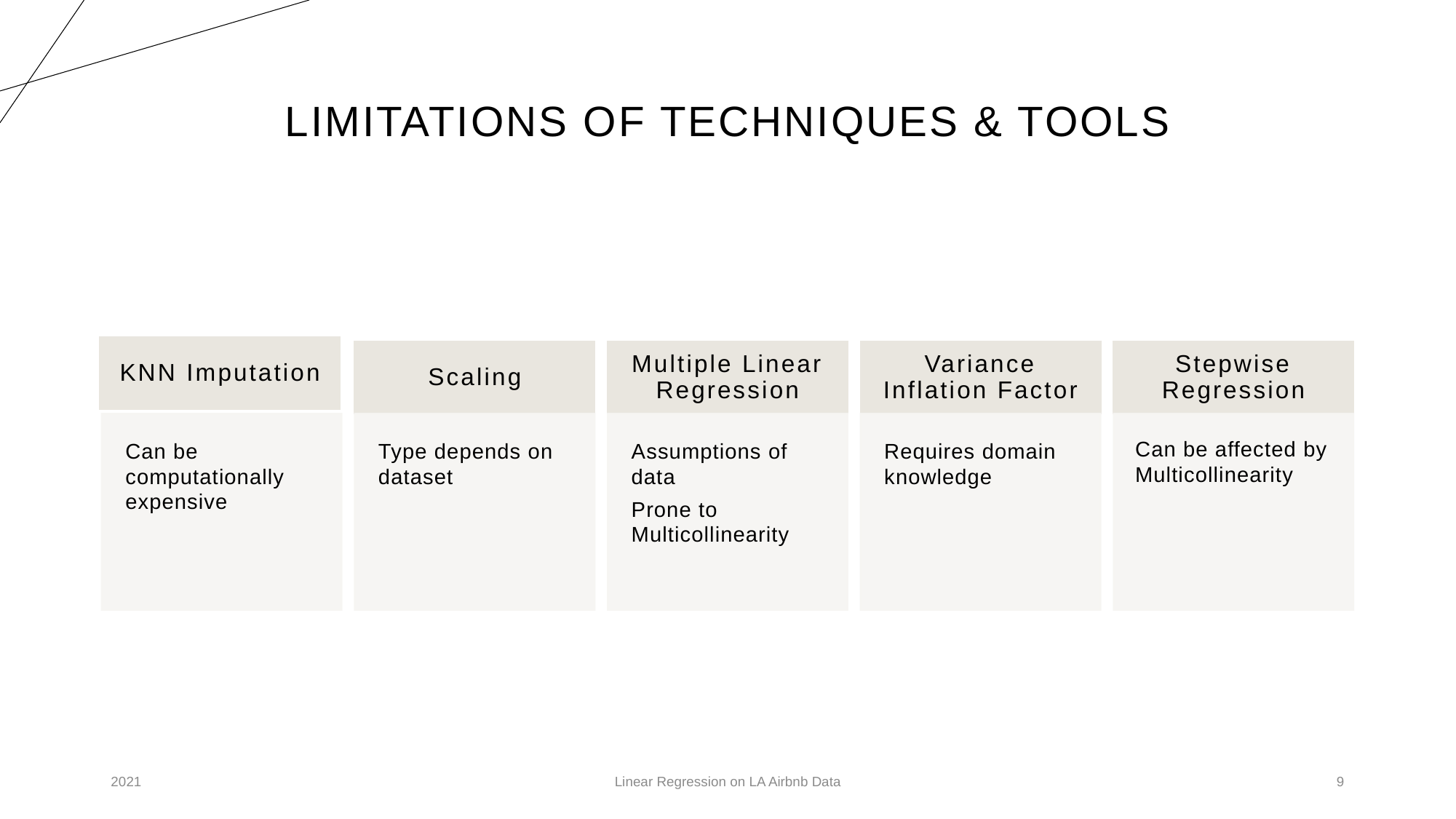

# Limitations of Techniques & Tools
KNN Imputation
Can be computationally expensive
Scaling
Type depends on dataset
Multiple Linear Regression
Assumptions of data
Prone to Multicollinearity
Variance Inflation Factor
Requires domain knowledge
Stepwise Regression
Can be affected by Multicollinearity
2021
Linear Regression on LA Airbnb Data
9